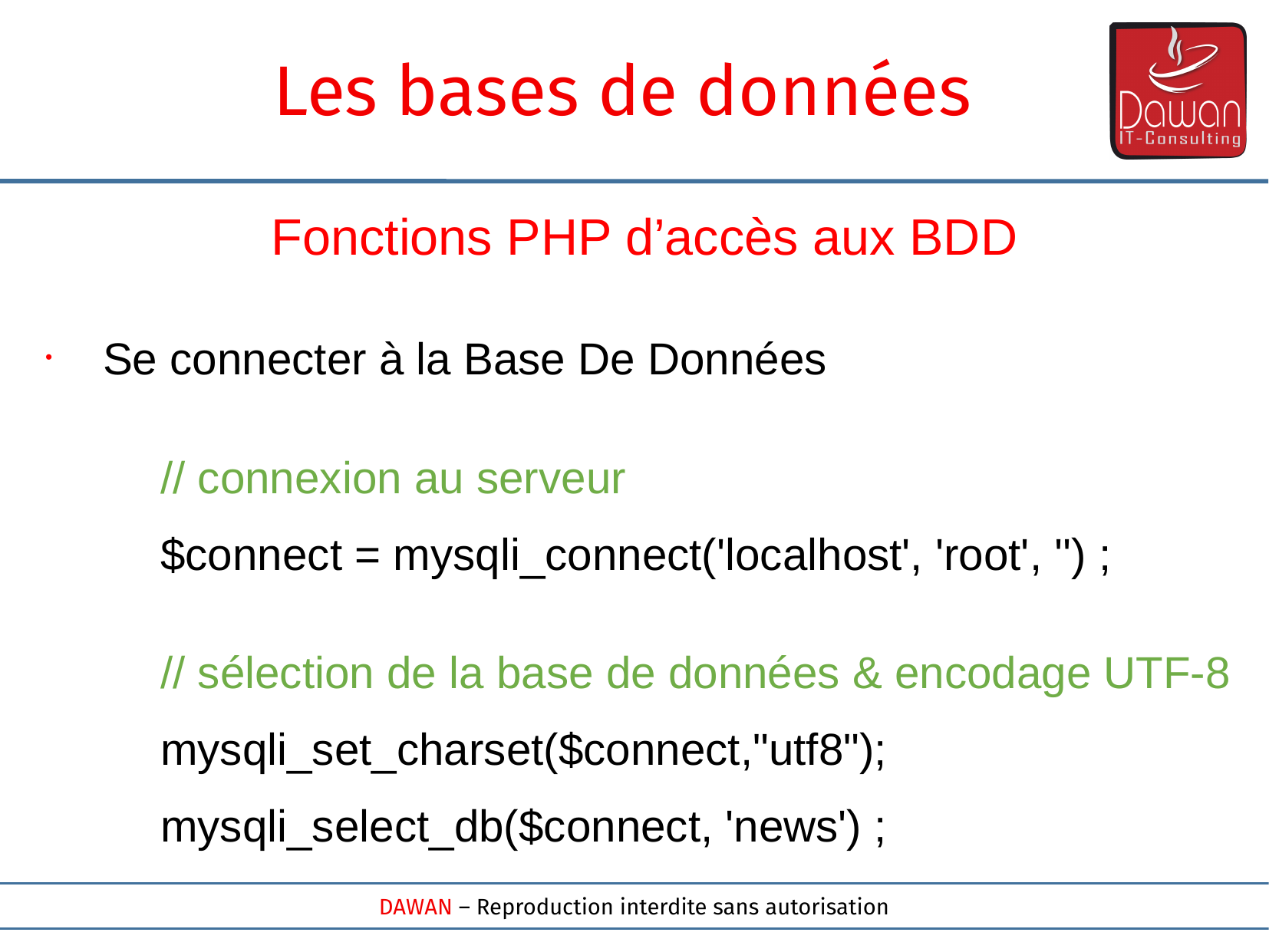

Les bases de données
Fonctions PHP d’accès aux BDD

Se connecter à la Base De Données

	// connexion au serveur
	$connect = mysqli_connect('localhost', 'root', '') ;

	// sélection de la base de données & encodage UTF-8
	mysqli_set_charset($connect,"utf8");
	mysqli_select_db($connect, 'news') ;